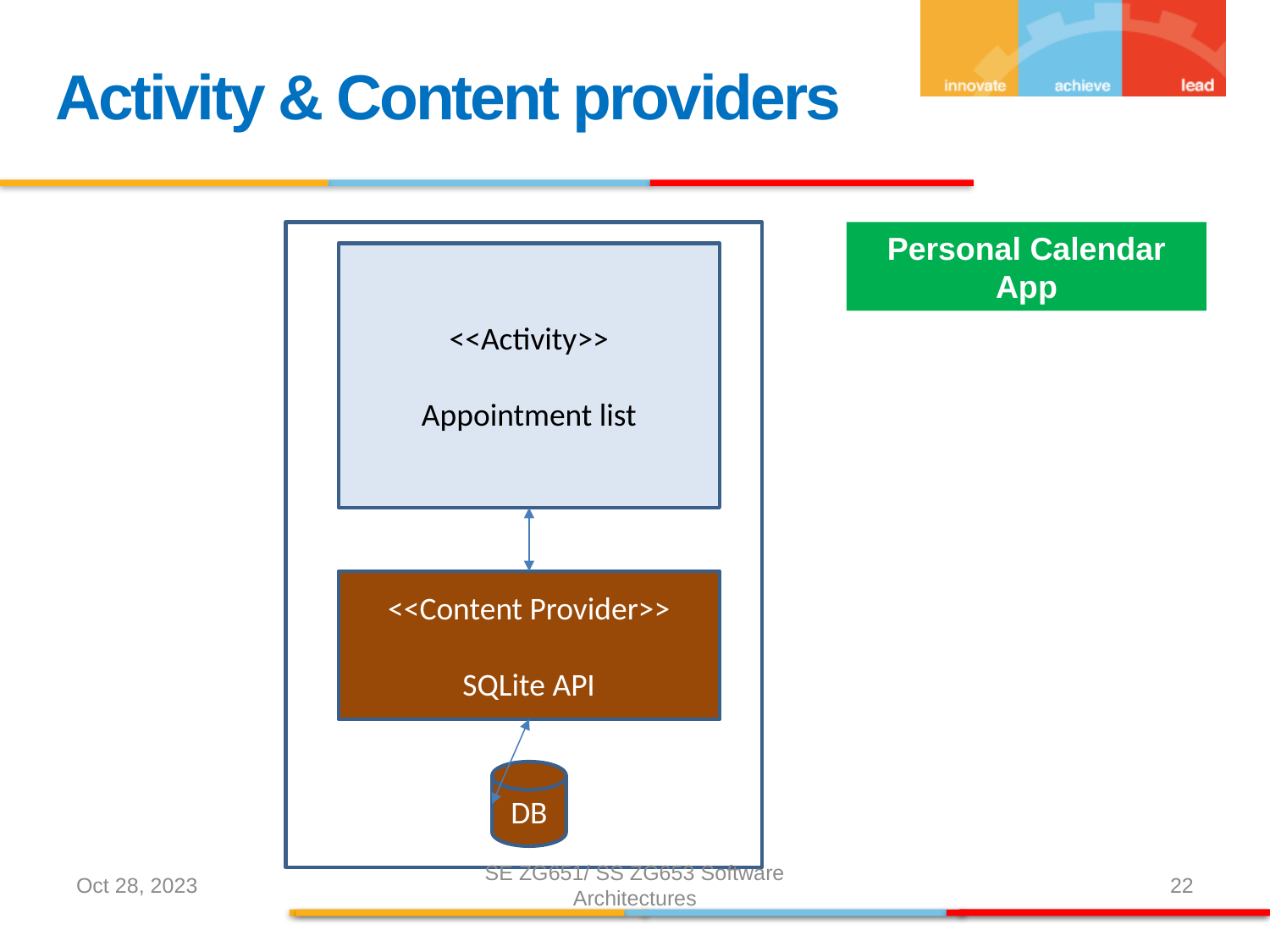

Activity & Content providers

Personal Calendar App
<<Activity>>

Appointment list

<<Content Provider>>

SQLite API

DB
Oct 28, 2023
SE ZG651/ SS ZG653 Software Architectures
22